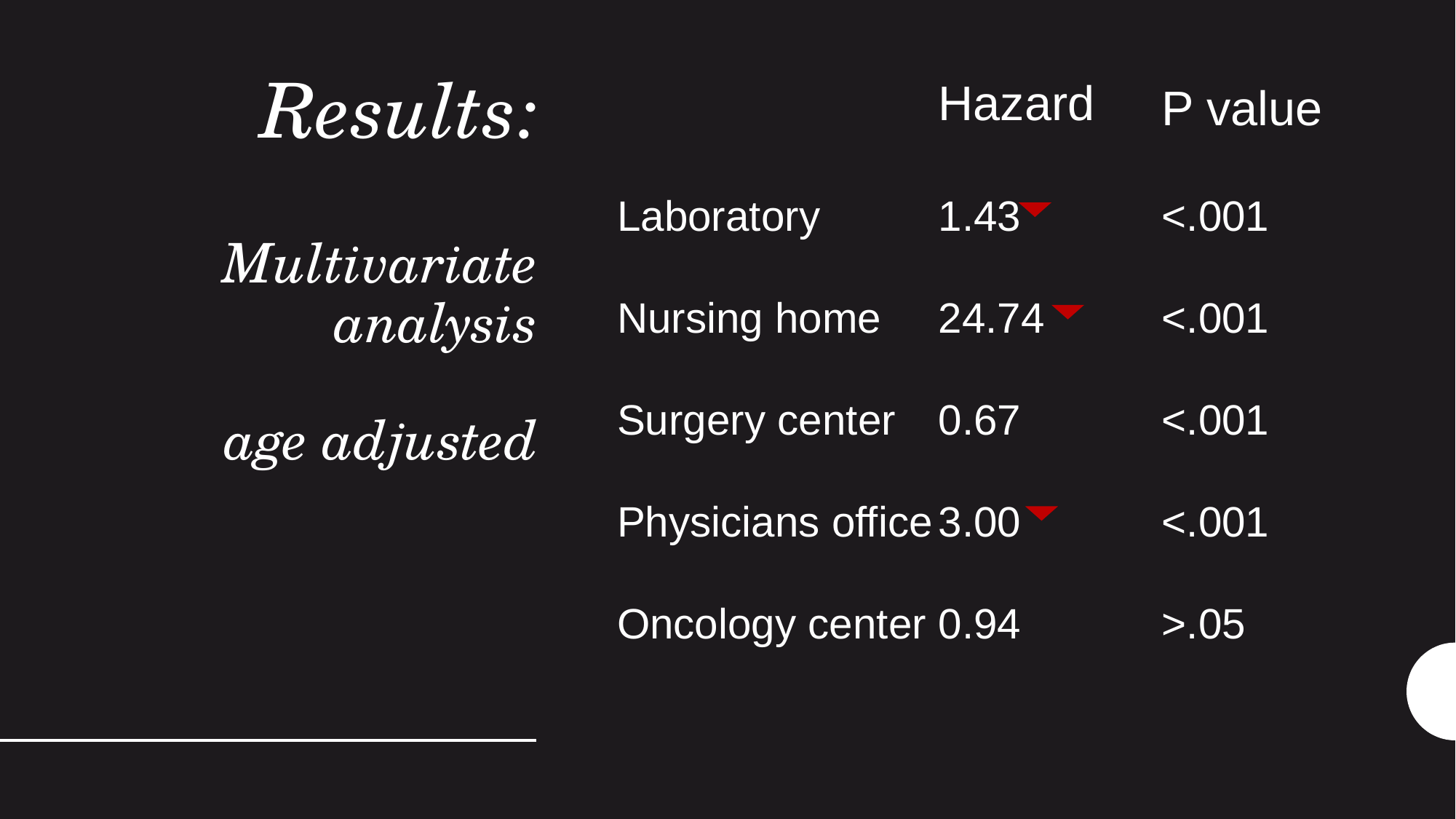

# Results: Multivariate analysis age adjusted
Hazard
P value
<.001
<.001
<.001
<.001
>.05
1.43
24.74
0.67
3.00
0.94
Laboratory
Nursing home
Surgery center
Physicians office
Oncology center